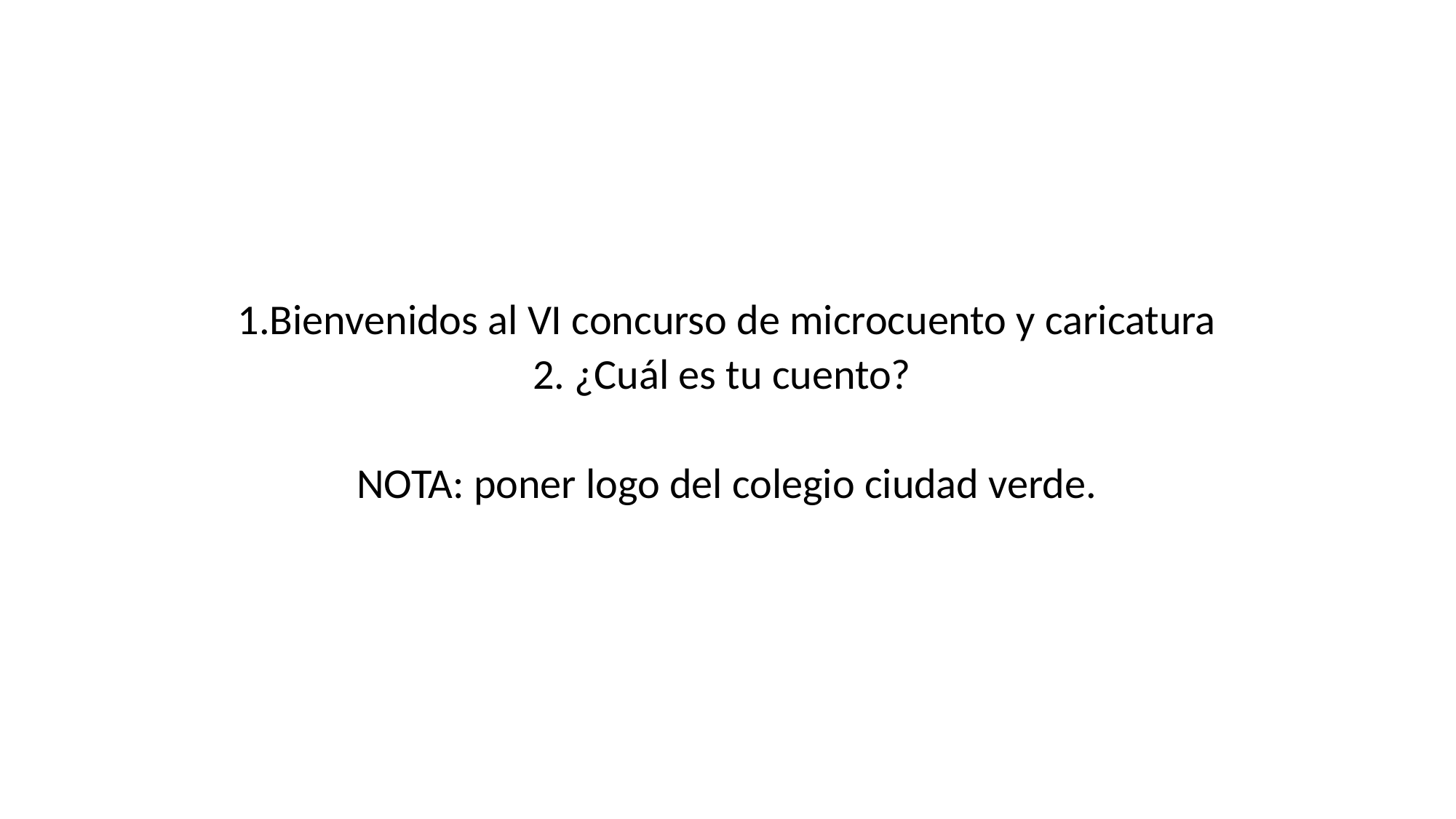

# 1.Bienvenidos al VI concurso de microcuento y caricatura 2. ¿Cuál es tu cuento? NOTA: poner logo del colegio ciudad verde.